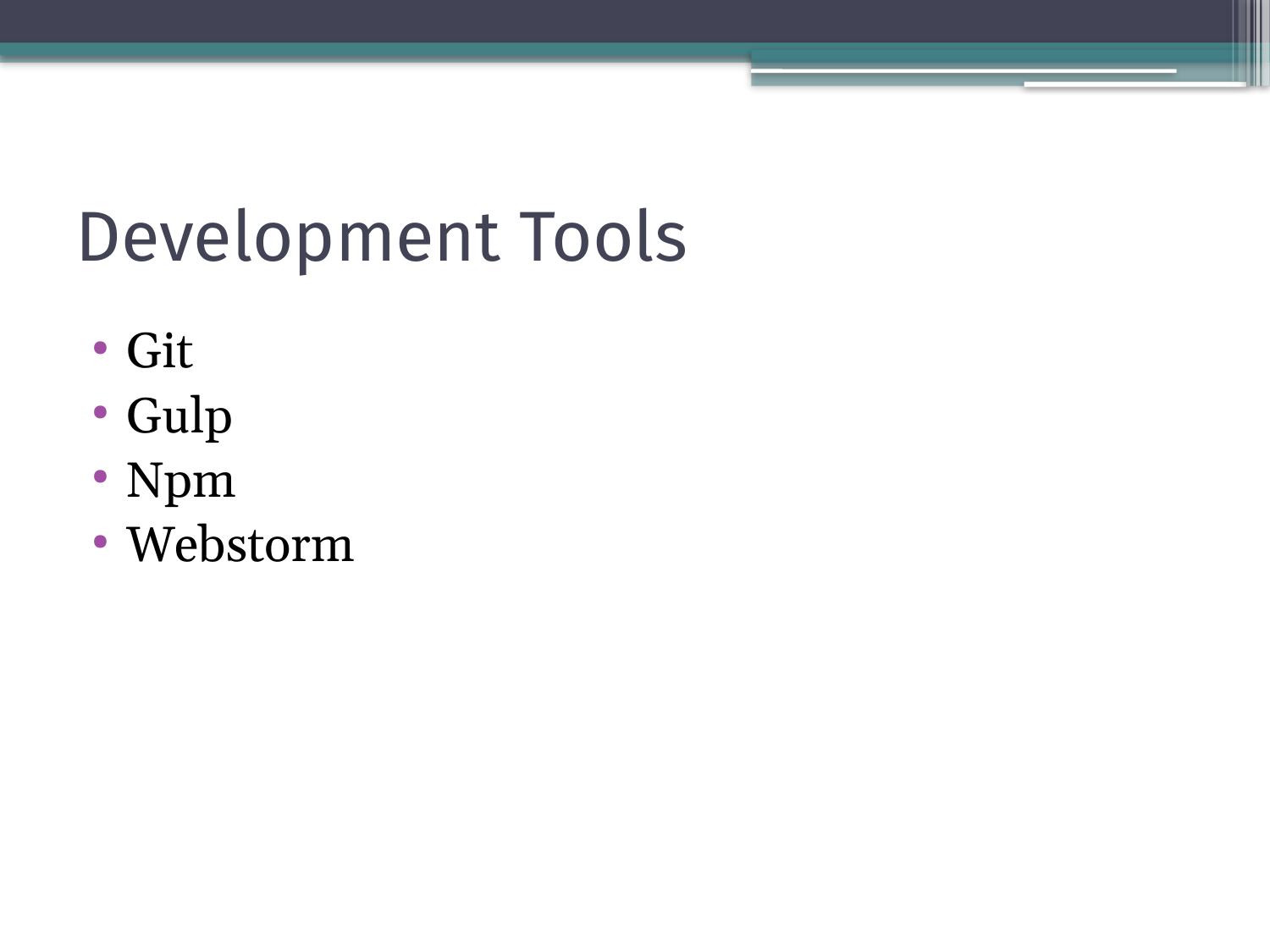

# Development Tools
Git
Gulp
Npm
Webstorm